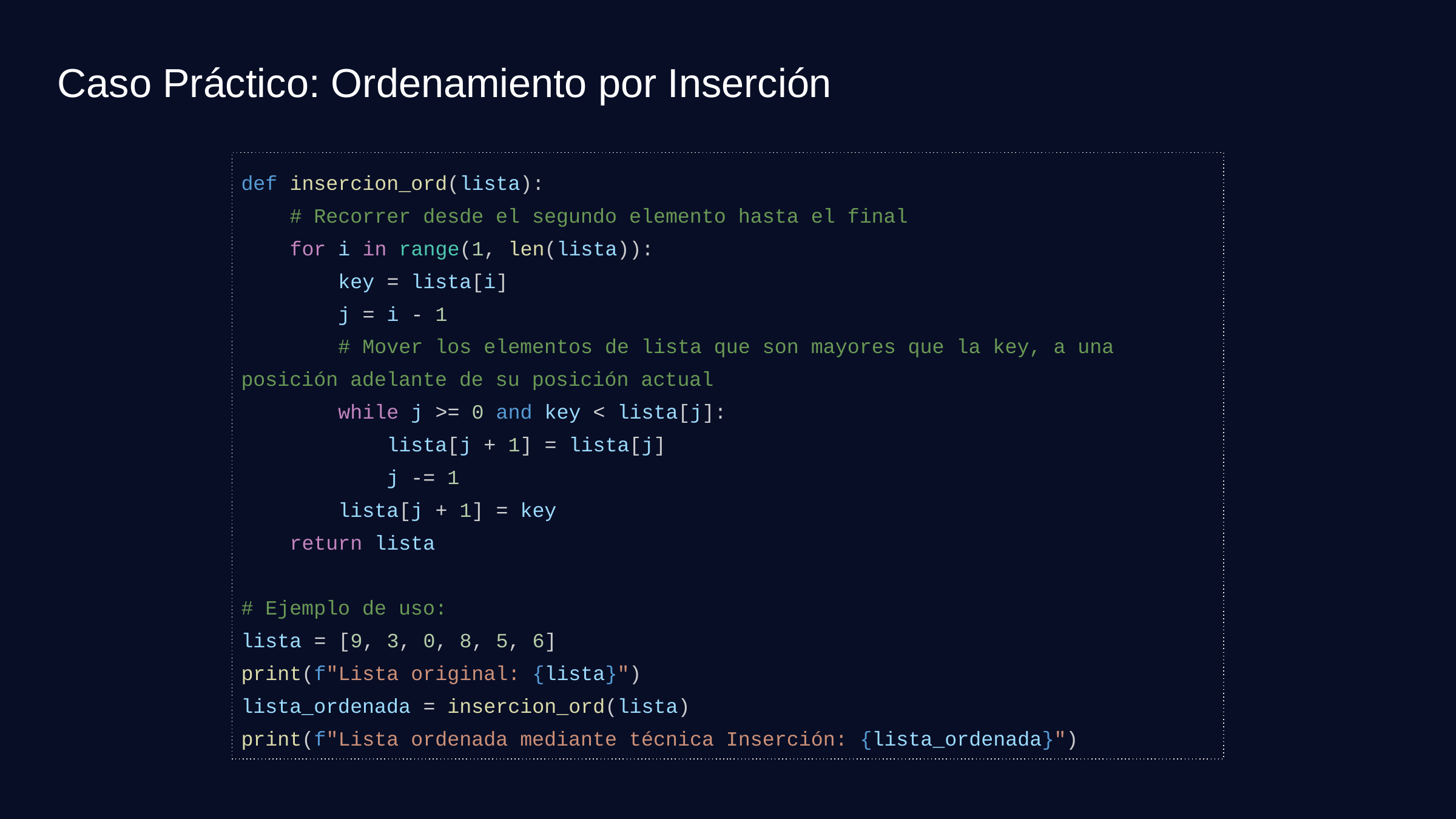

Caso Práctico: Ordenamiento por Inserción
def insercion_ord(lista):
    # Recorrer desde el segundo elemento hasta el final
    for i in range(1, len(lista)):
        key = lista[i]
        j = i - 1
        # Mover los elementos de lista que son mayores que la key, a una posición adelante de su posición actual
        while j >= 0 and key < lista[j]:
            lista[j + 1] = lista[j]
            j -= 1
        lista[j + 1] = key
    return lista

# Ejemplo de uso:
lista = [9, 3, 0, 8, 5, 6]
print(f"Lista original: {lista}")
lista_ordenada = insercion_ord(lista)
print(f"Lista ordenada mediante técnica Inserción: {lista_ordenada}")

Input Size (n)

O(1)

O(log n)

O(n)

O(n log n)

O(n^2)
La notación Big O mide la eficiencia de los algoritmos. Describe el crecimiento del tiempo o espacio. Ejemplos incluyen O(1), O(log n), O(n), O(n log n) y O(n^2).